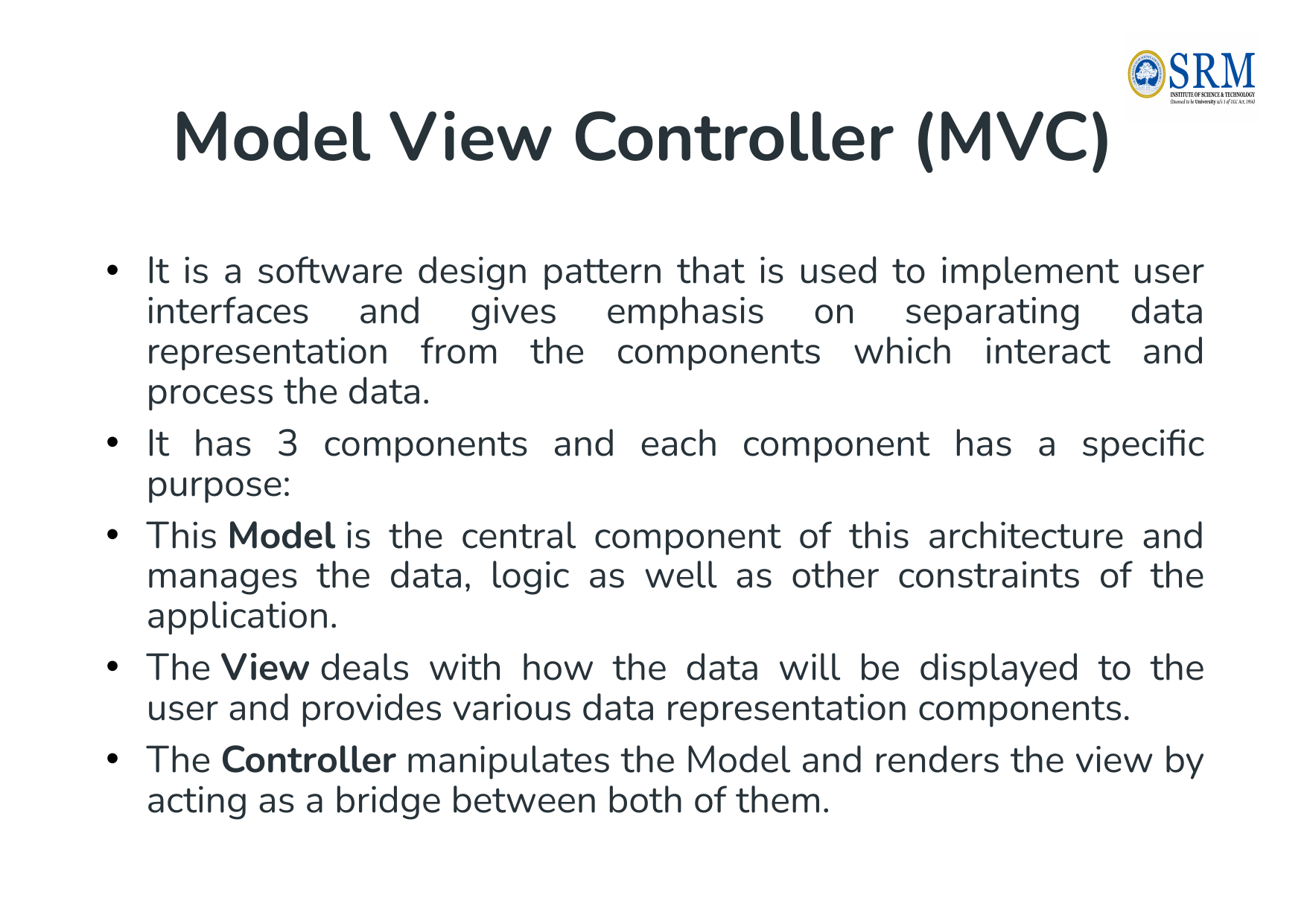

# Model View Controller (MVC)
It is a software design pattern that is used to implement user interfaces and gives emphasis on separating data representation from the components which interact and process the data.
It has 3 components and each component has a specific purpose:
This Model is the central component of this architecture and manages the data, logic as well as other constraints of the application.
The View deals with how the data will be displayed to the user and provides various data representation components.
The Controller manipulates the Model and renders the view by acting as a bridge between both of them.